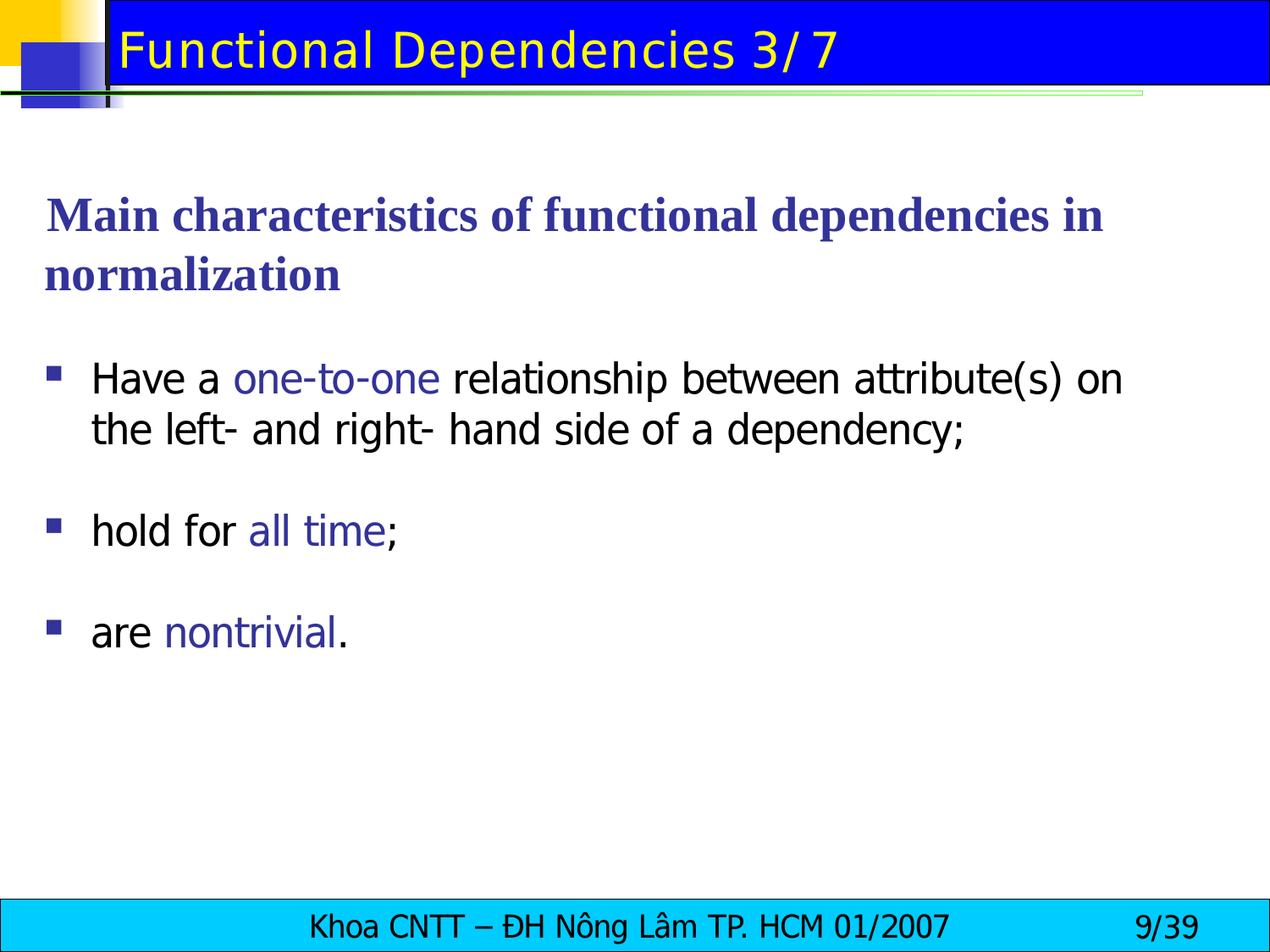

# Functional Dependencies 3/7
Main characteristics of functional dependencies in normalization

Have a one-to-one relationship between attribute(s) on the left- and right- hand side of a dependency;

hold for all time;

are nontrivial.